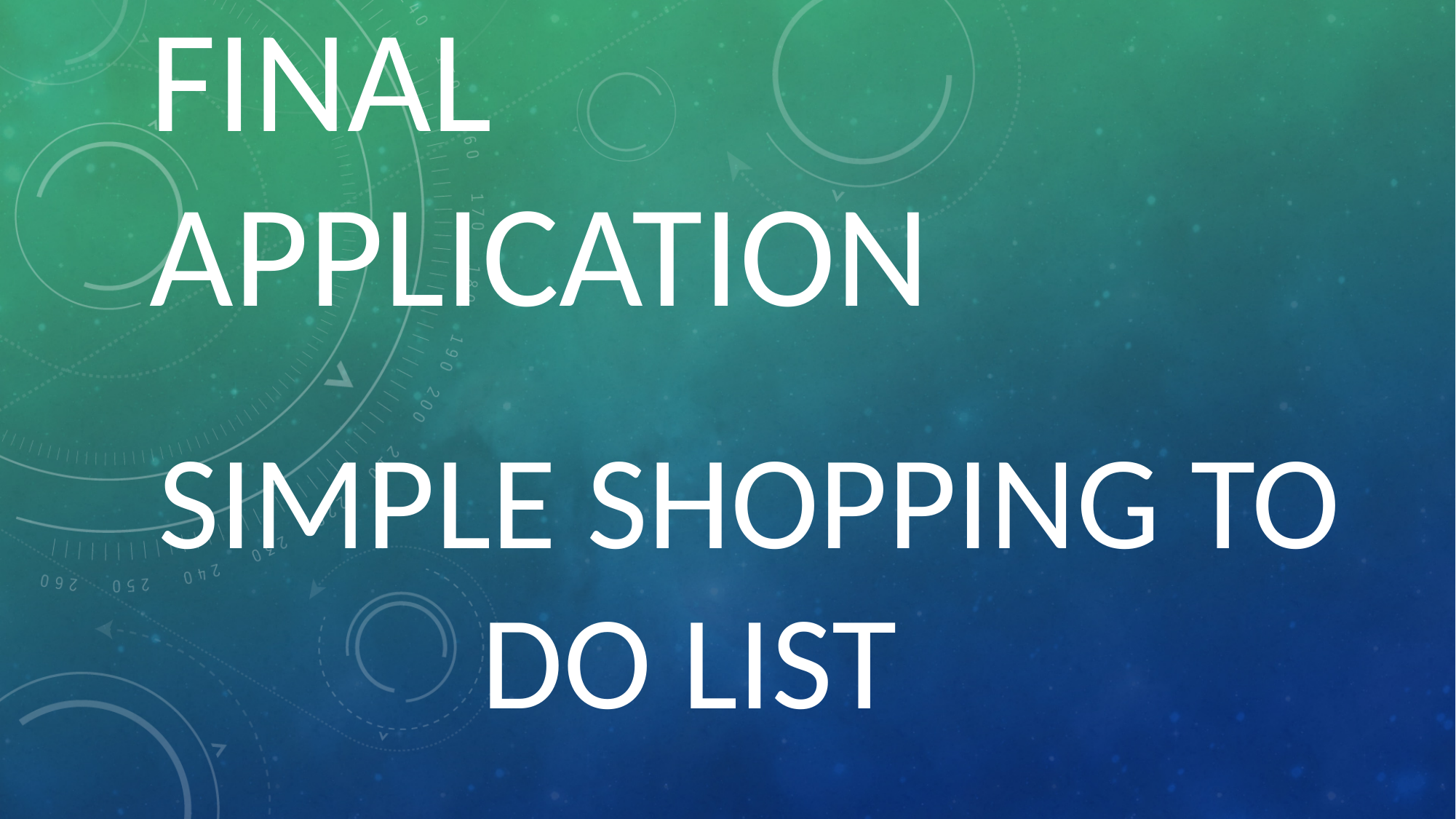

# Final application
Simple shopping to do List